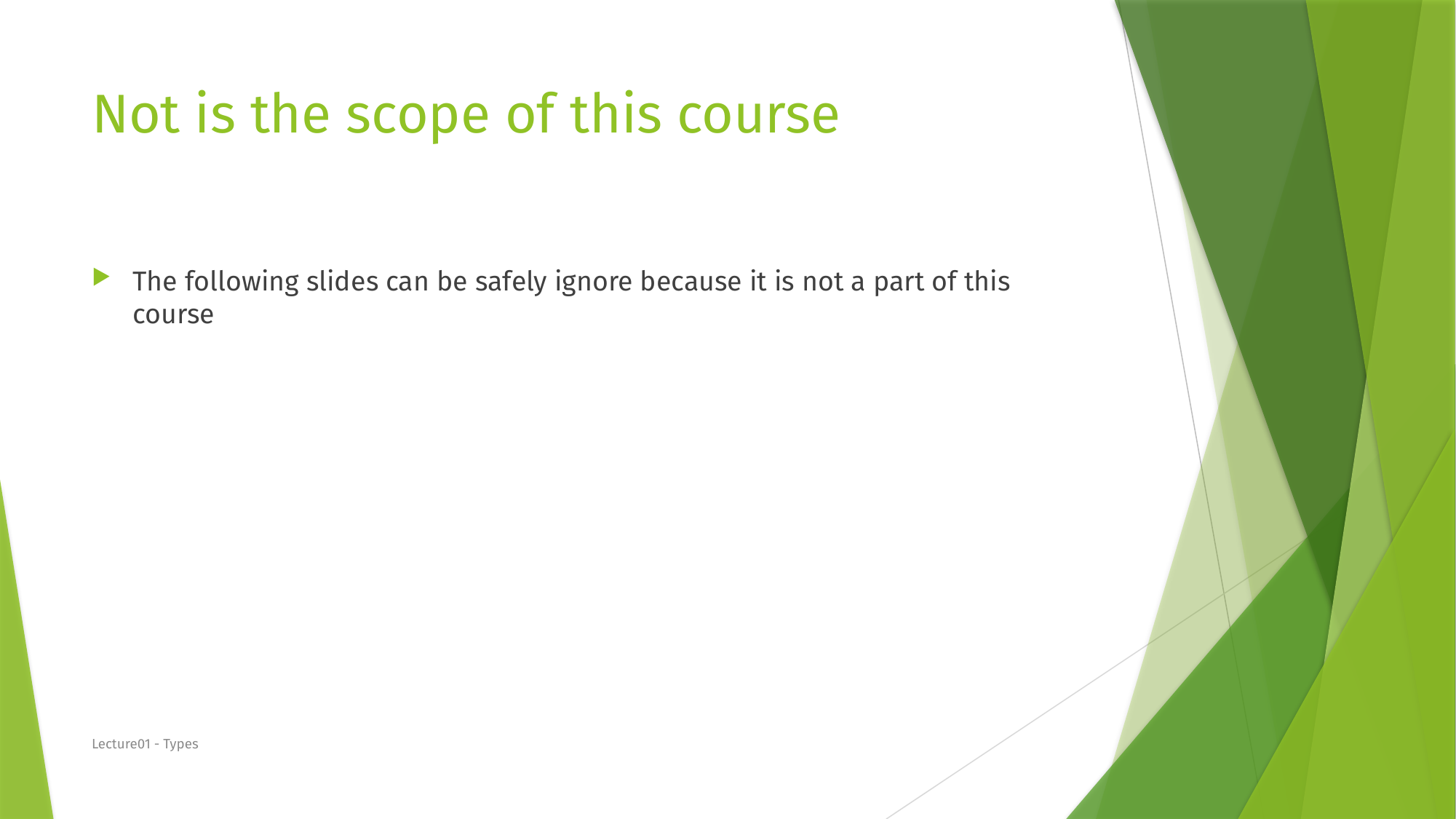

# Not is the scope of this course
The following slides can be safely ignore because it is not a part of this course
Lecture01 - Types